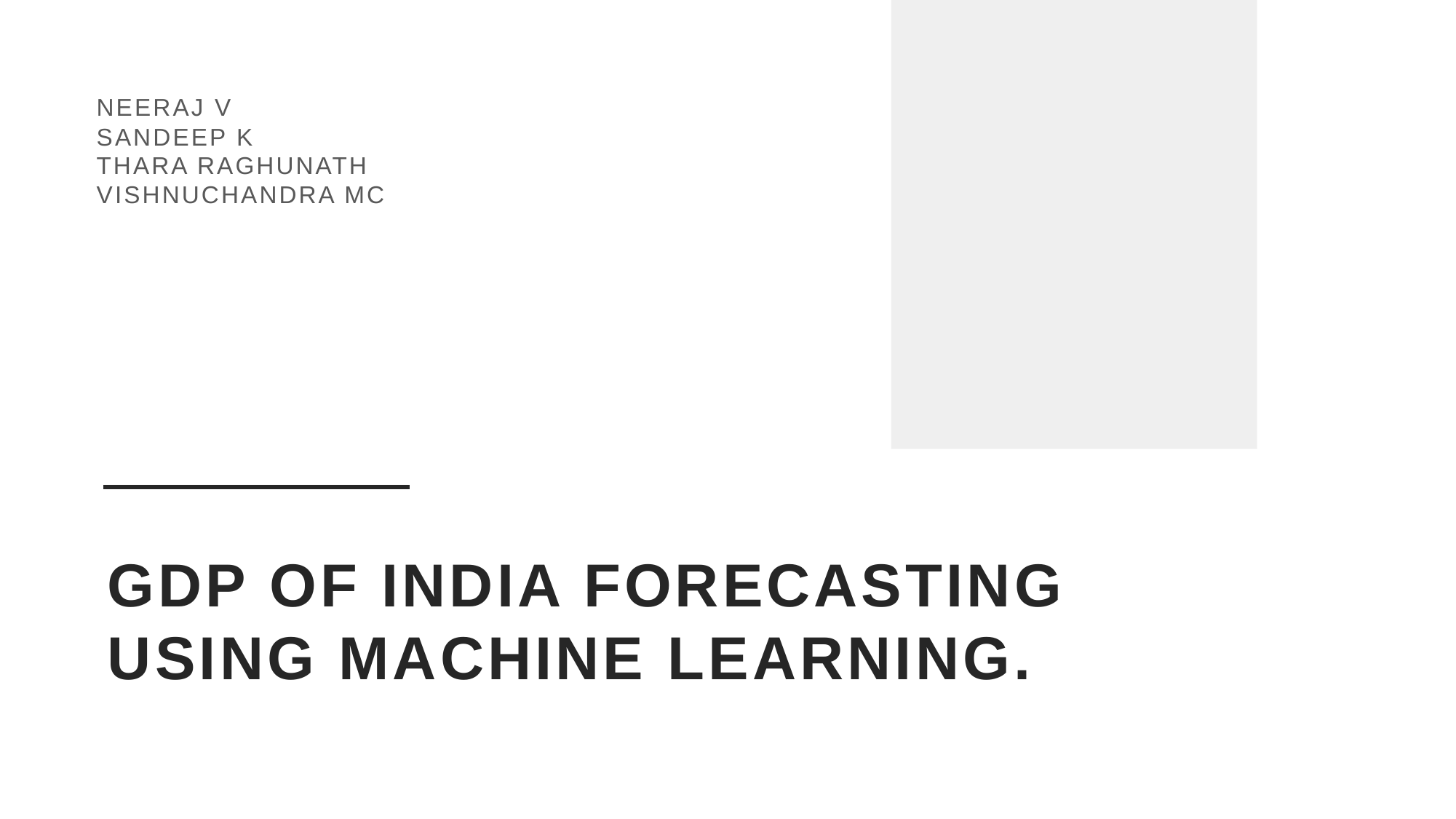

NEERAJ V
SANDEEP K
THARA RAGHUNATH
VISHNUCHANDRA MC
GDP OF INDIA FORECASTING
USING MACHINE LEARNING.